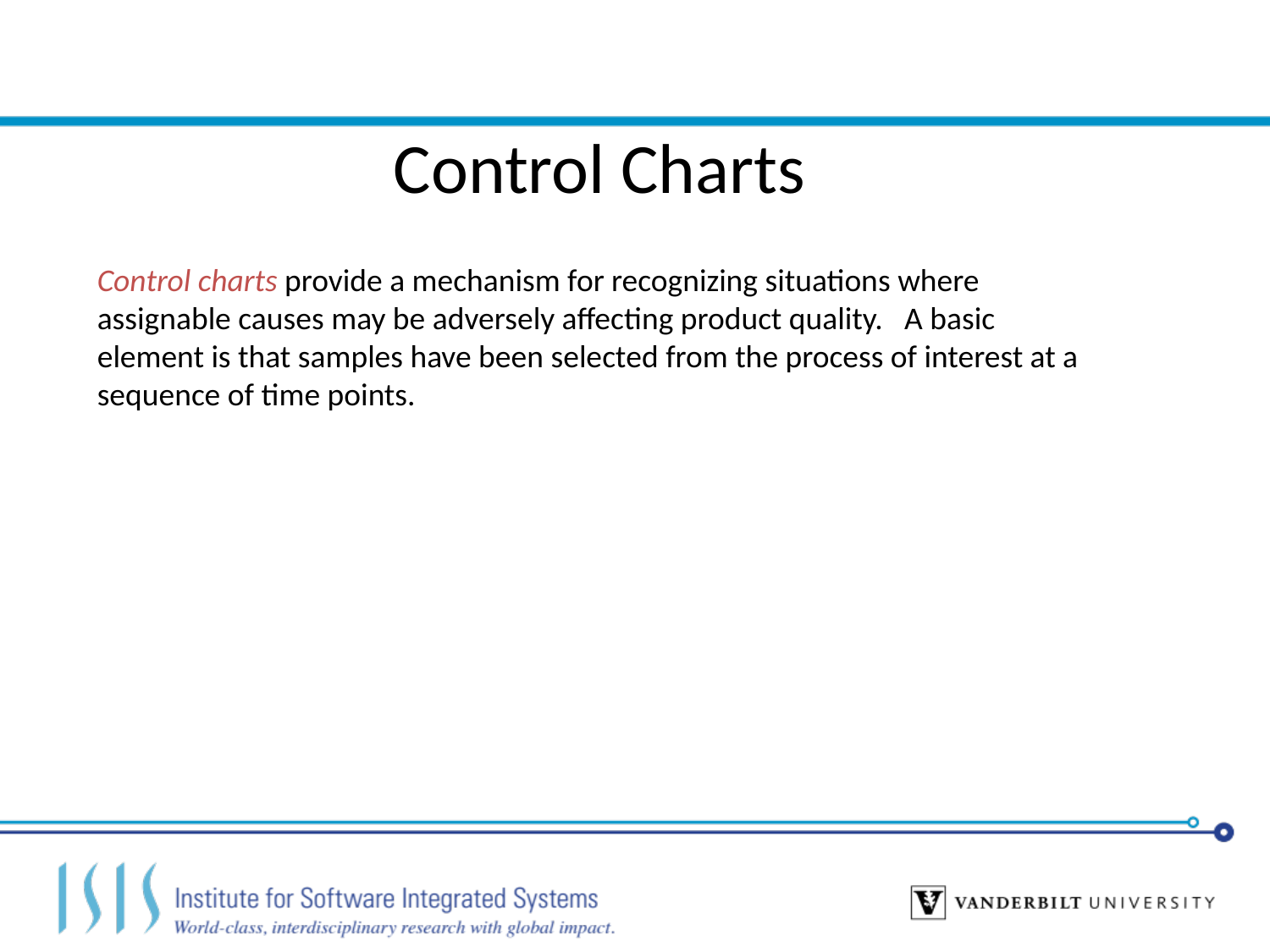

Control Charts
Control charts provide a mechanism for recognizing situations where assignable causes may be adversely affecting product quality.   A basic element is that samples have been selected from the process of interest at a sequence of time points.